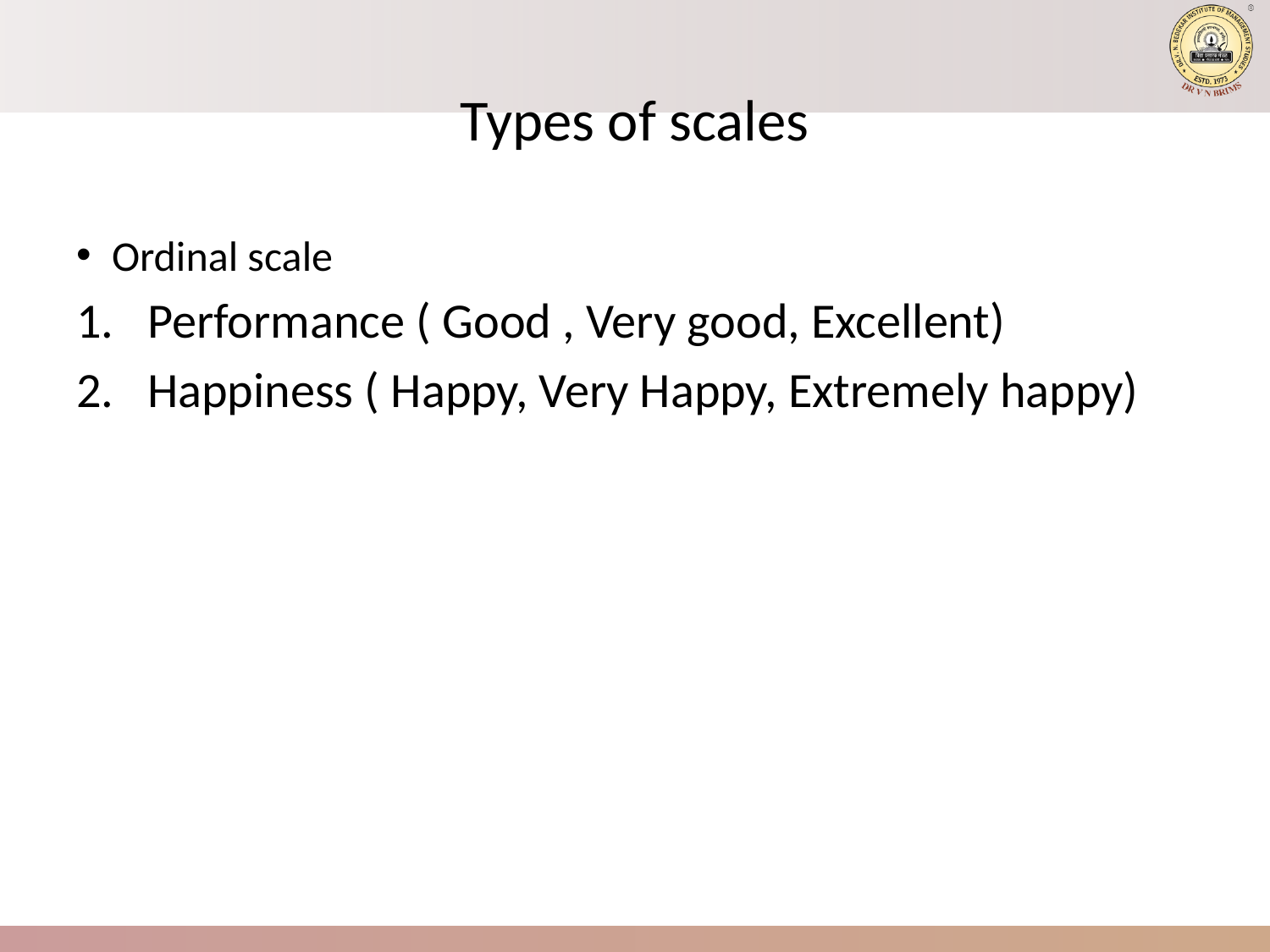

# Types of scales
Ordinal scale
Performance ( Good , Very good, Excellent)
Happiness ( Happy, Very Happy, Extremely happy)